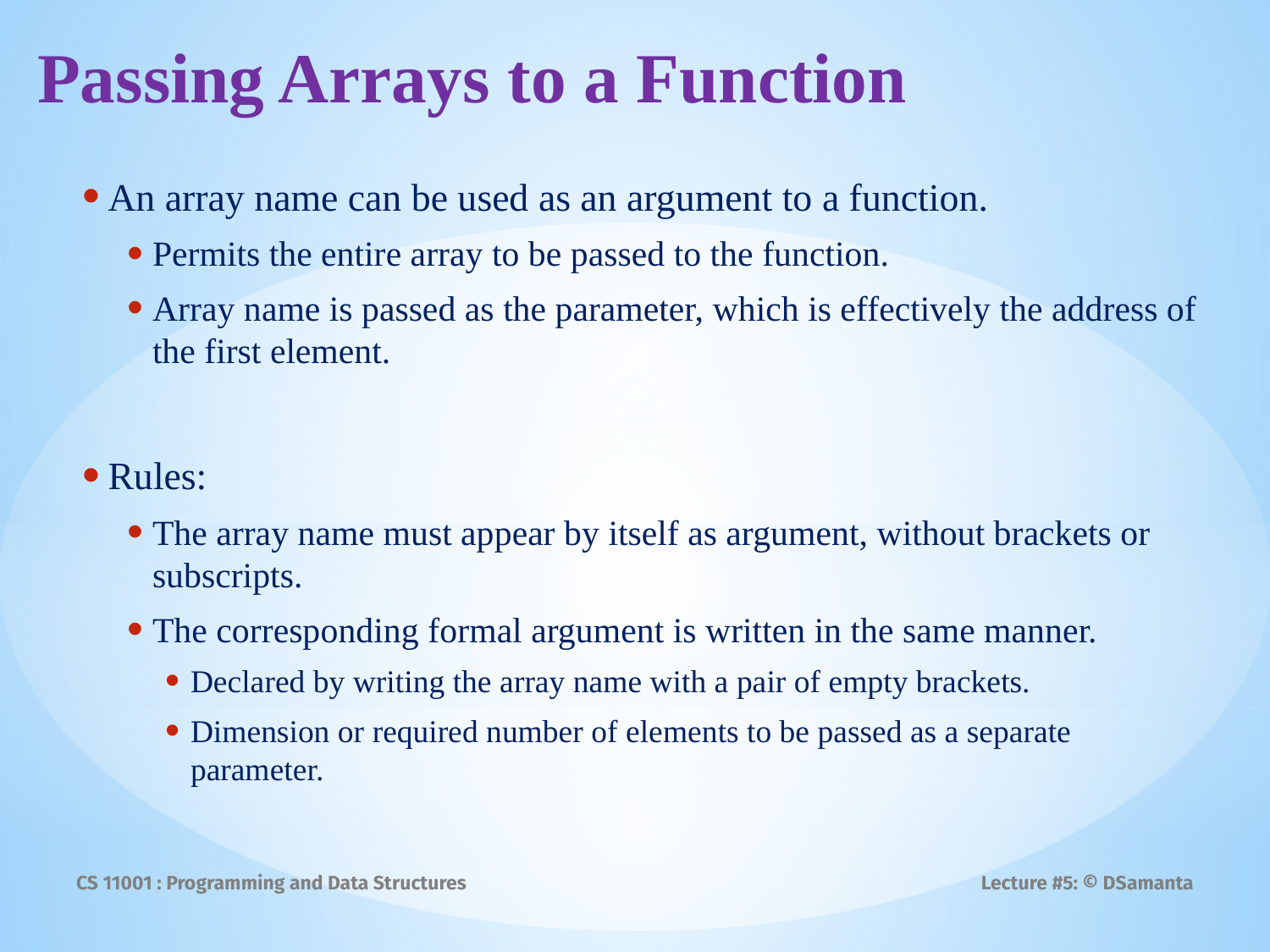

# Passing Arrays to a Function
An array name can be used as an argument to a function.
Permits the entire array to be passed to the function.
Array name is passed as the parameter, which is effectively the address of the first element.

Rules:
The array name must appear by itself as argument, without brackets or subscripts.
The corresponding formal argument is written in the same manner.
Declared by writing the array name with a pair of empty brackets.
Dimension or required number of elements to be passed as a separate parameter.
CS 11001 : Programming and Data Structures
50
Lecture #5: © DSamanta